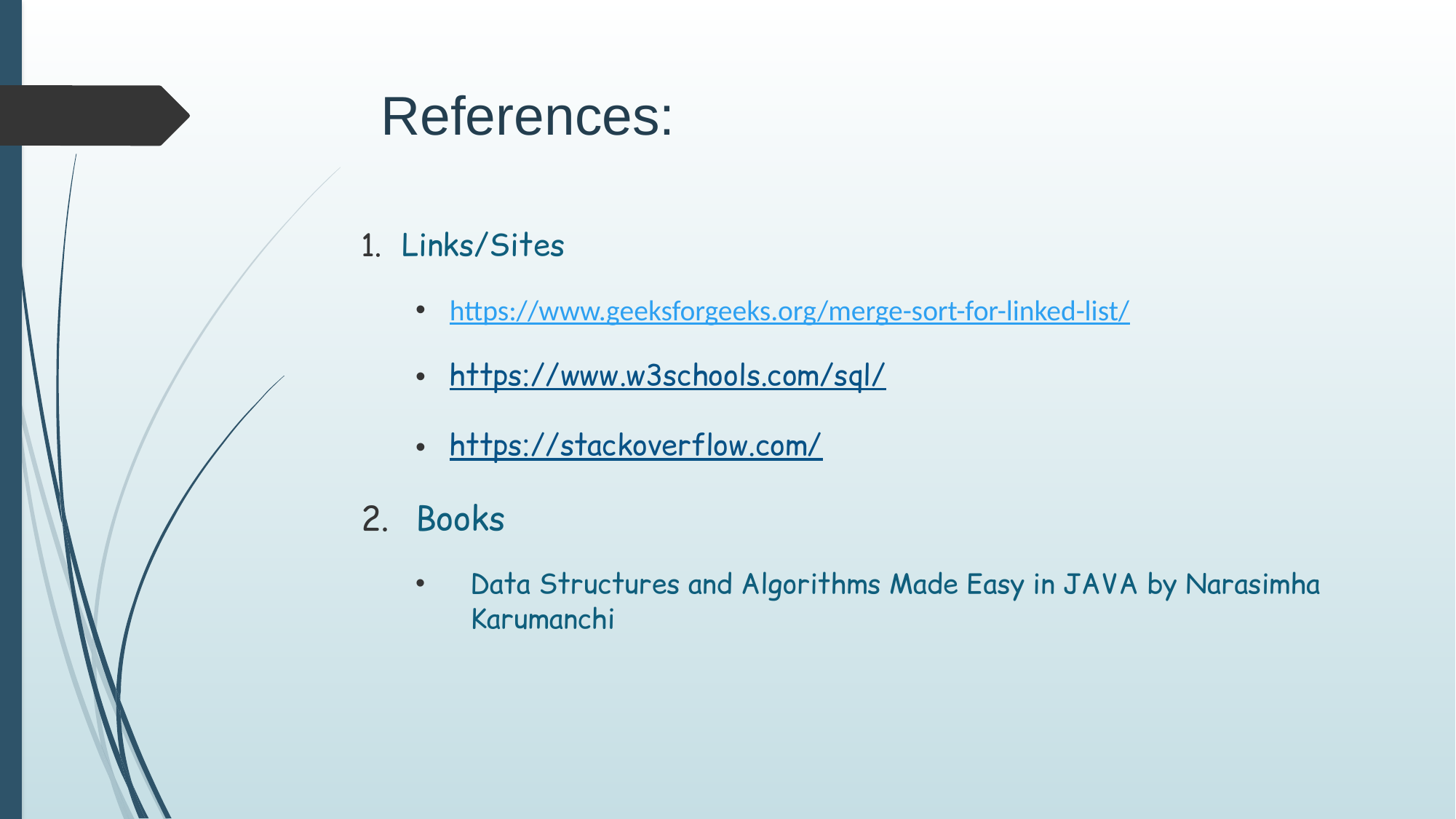

# References:
Links/Sites
https://www.geeksforgeeks.org/merge-sort-for-linked-list/
https://www.w3schools.com/sql/
https://stackoverflow.com/
Books
Data Structures and Algorithms Made Easy in JAVA by Narasimha Karumanchi